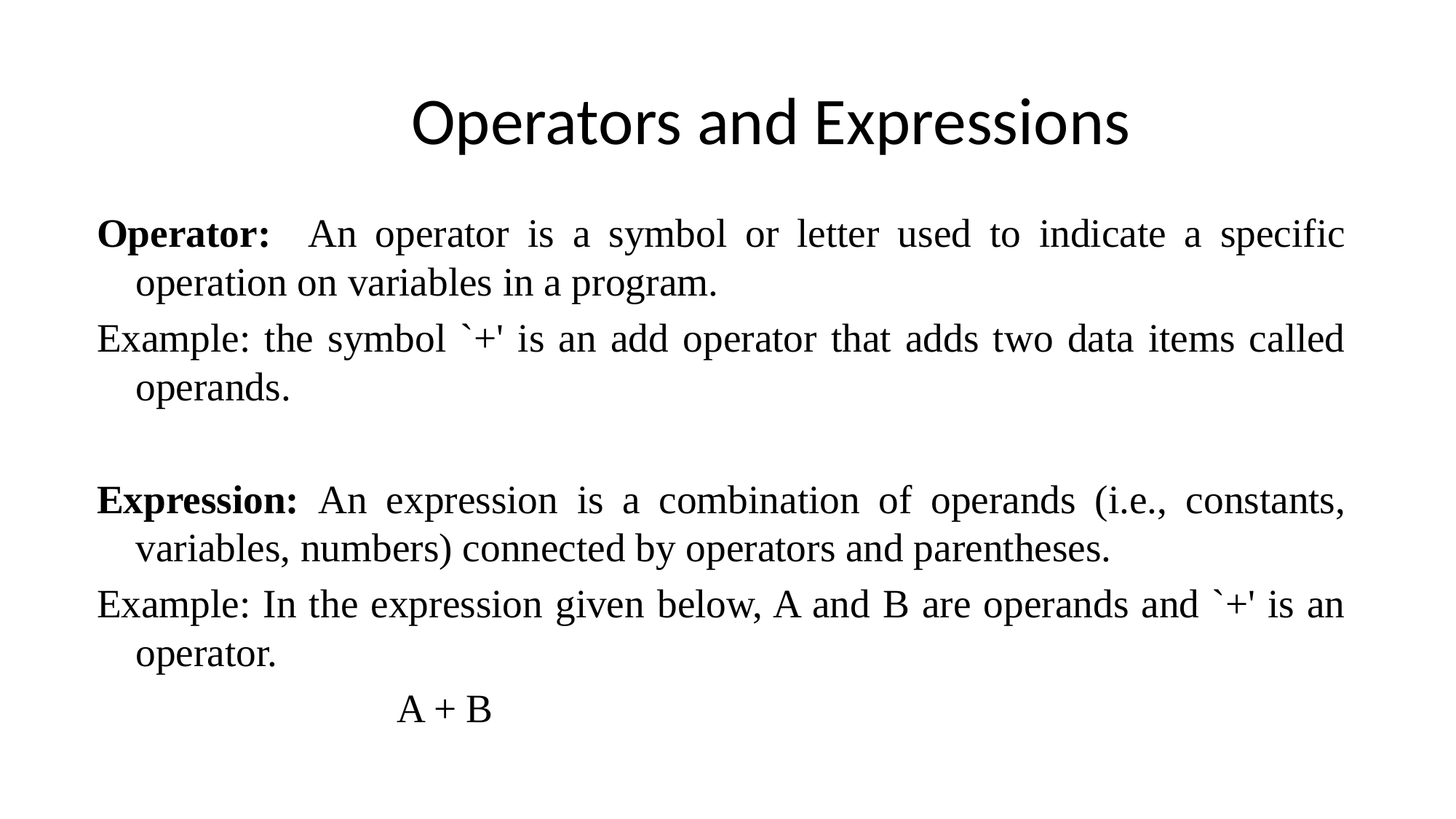

# Operators and Expressions
Operator:  An operator is a symbol or letter used to indicate a specific operation on variables in a program.
Example: the symbol `+' is an add operator that adds two data items called operands.

Expression: An expression is a combination of operands (i.e., constants, variables, numbers) connected by operators and parentheses.
Example: In the expression given below, A and B are operands and `+' is an operator.
                              A + B